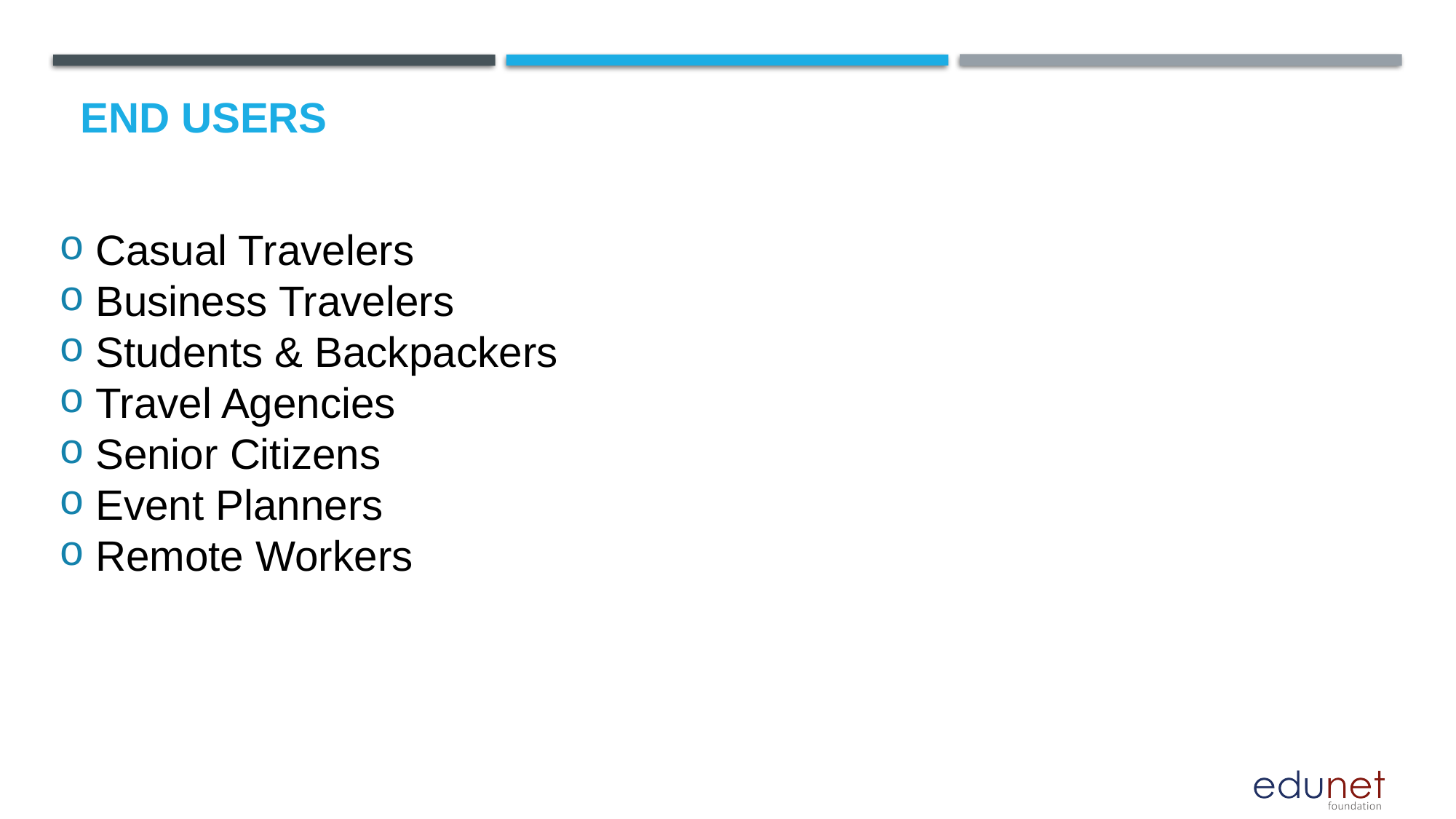

# End users
Casual Travelers
Business Travelers
Students & Backpackers
Travel Agencies
Senior Citizens
Event Planners
Remote Workers